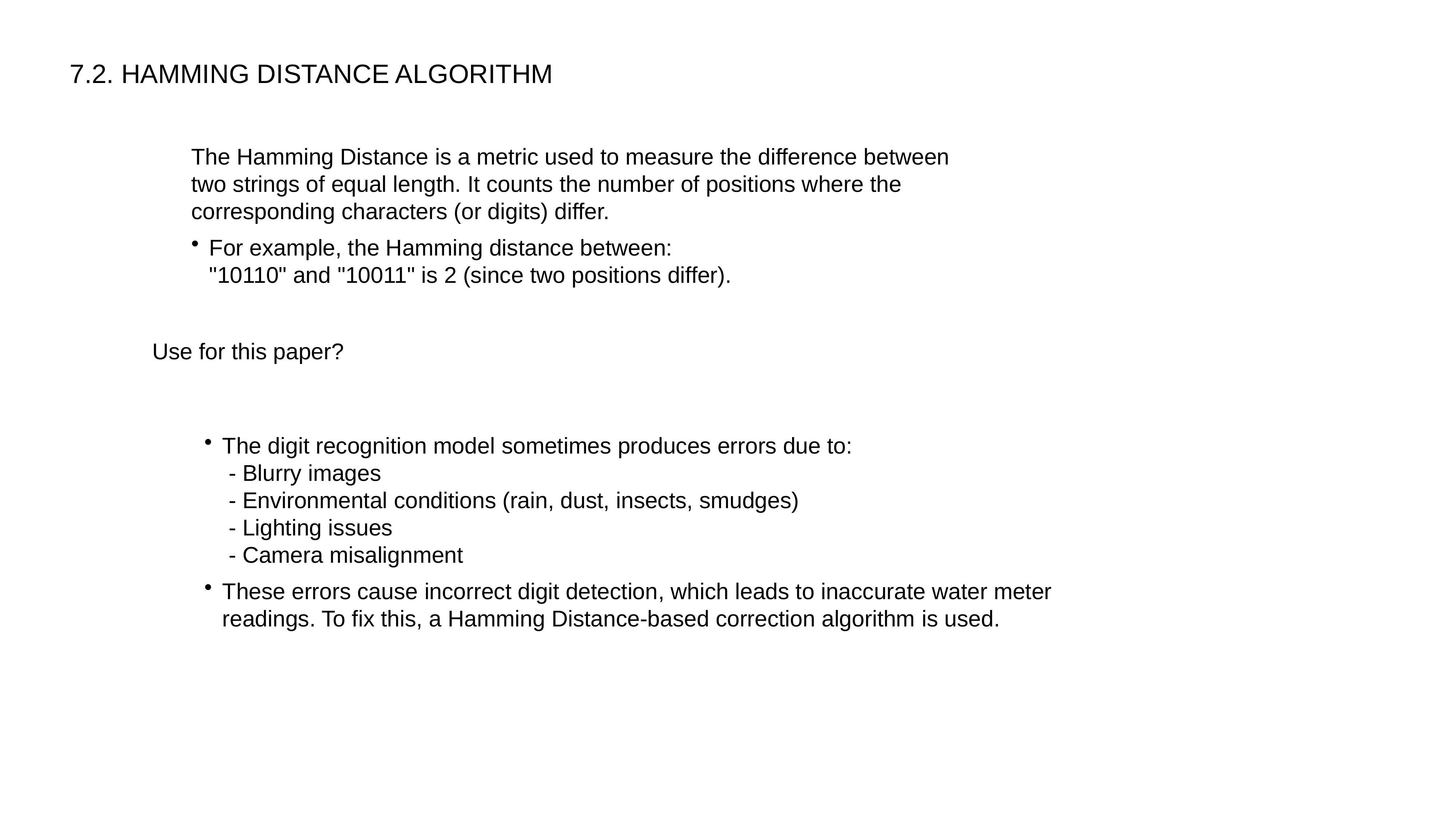

7.2. HAMMING DISTANCE ALGORITHM
The Hamming Distance is a metric used to measure the difference between two strings of equal length. It counts the number of positions where the corresponding characters (or digits) differ.
For example, the Hamming distance between:
"10110" and "10011" is 2 (since two positions differ).
Use for this paper?
The digit recognition model sometimes produces errors due to:
 - Blurry images
 - Environmental conditions (rain, dust, insects, smudges)
 - Lighting issues
 - Camera misalignment
These errors cause incorrect digit detection, which leads to inaccurate water meter readings. To fix this, a Hamming Distance-based correction algorithm is used.